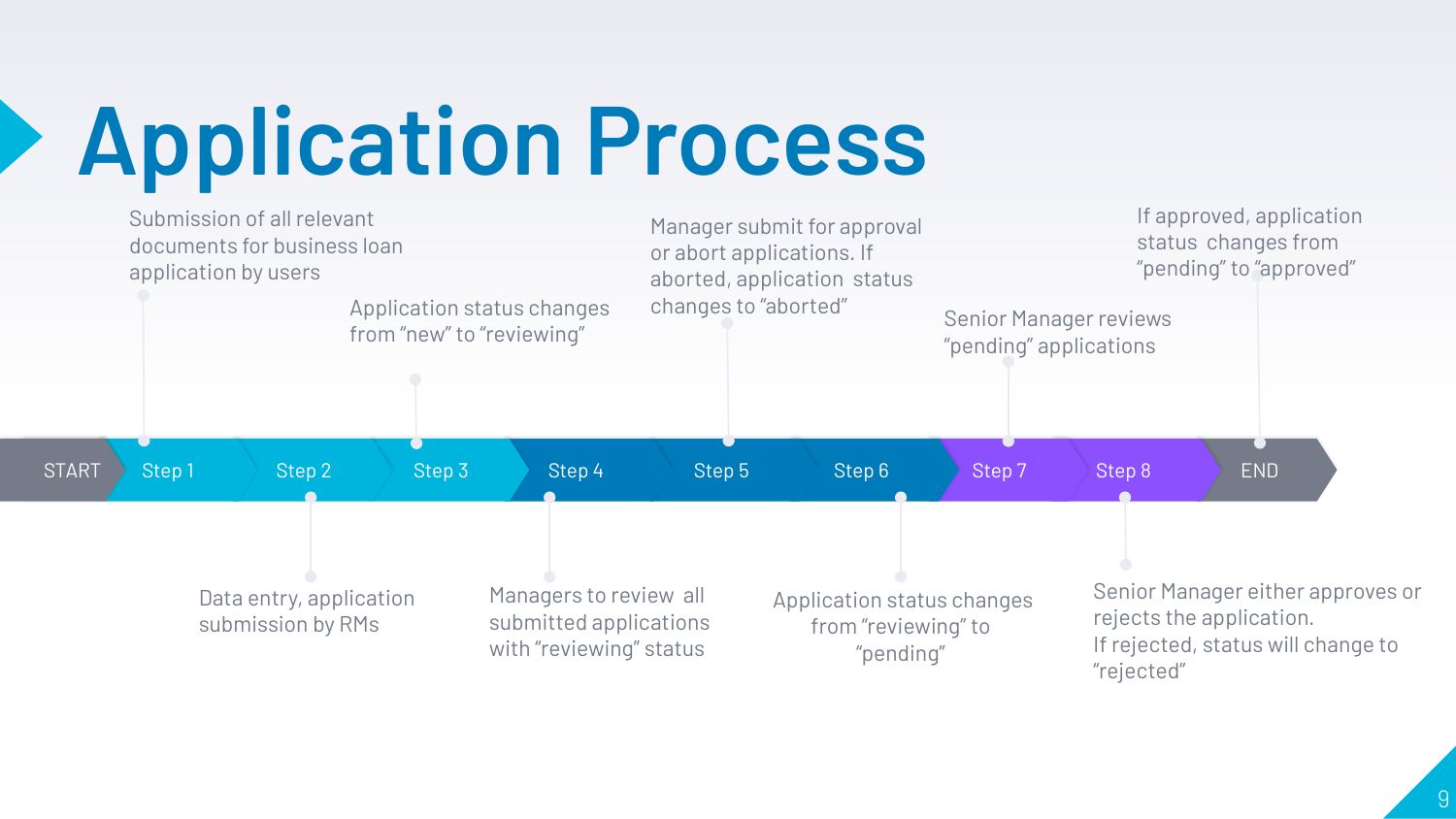

# Application Process
If approved, application status  changes from “pending” to “approved”
Submission of all relevant documents for business loan application by users
Manager submit for approval or abort applications. If aborted, application  status changes to “aborted”
Senior Manager reviews “pending” applications
Application status changes from “new” to “reviewing”
START

Step 1
Step 2
Step 3
Step 4
Step 5
Step 6
Step 7
Step 8
END
Senior Manager either approves or rejects the application.
If rejected, status will change to “rejected”

Managers to review  all submitted applications with “reviewing” status
Data entry, application submission by RMs
 Application status changes from “reviewing” to “pending”
9